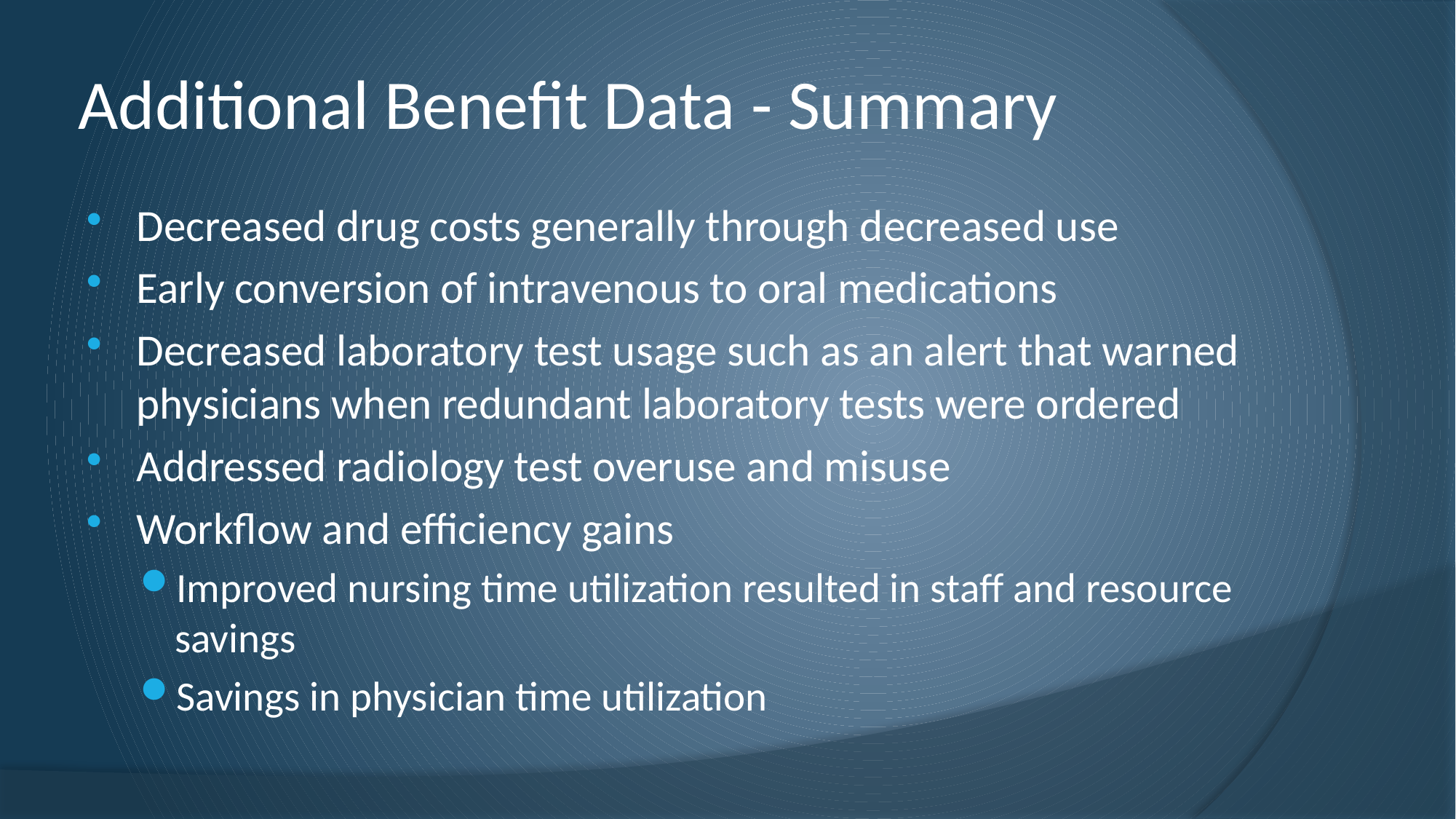

# Additional Benefit Data - Summary
Decreased drug costs generally through decreased use
Early conversion of intravenous to oral medications
Decreased laboratory test usage such as an alert that warned physicians when redundant laboratory tests were ordered
Addressed radiology test overuse and misuse
Workflow and efficiency gains
Improved nursing time utilization resulted in staff and resource savings
Savings in physician time utilization